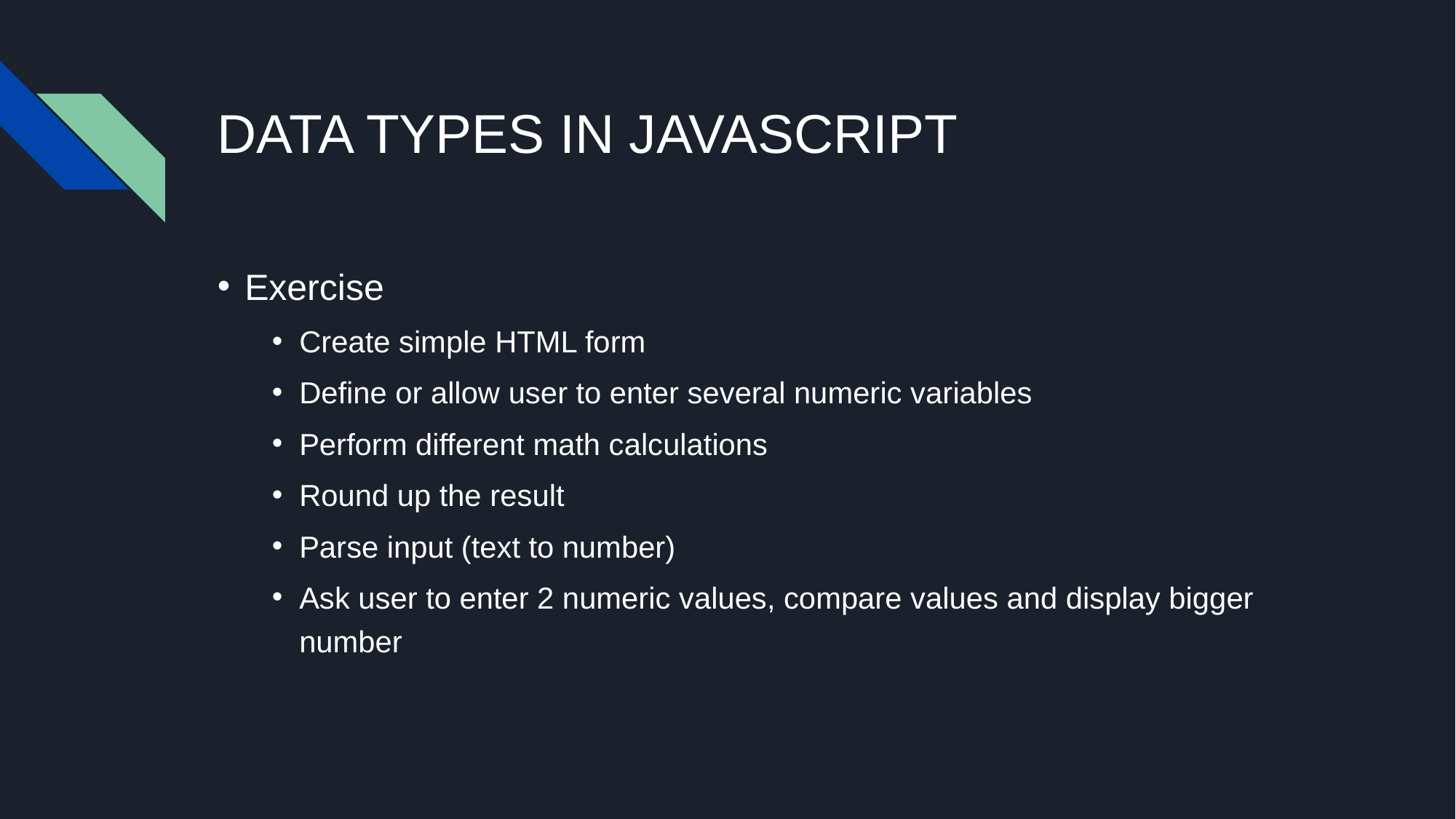

# DATA TYPES IN JAVASCRIPT
Exercise
Create simple HTML form
Define or allow user to enter several numeric variables
Perform different math calculations
Round up the result
Parse input (text to number)
Ask user to enter 2 numeric values, compare values and display bigger number